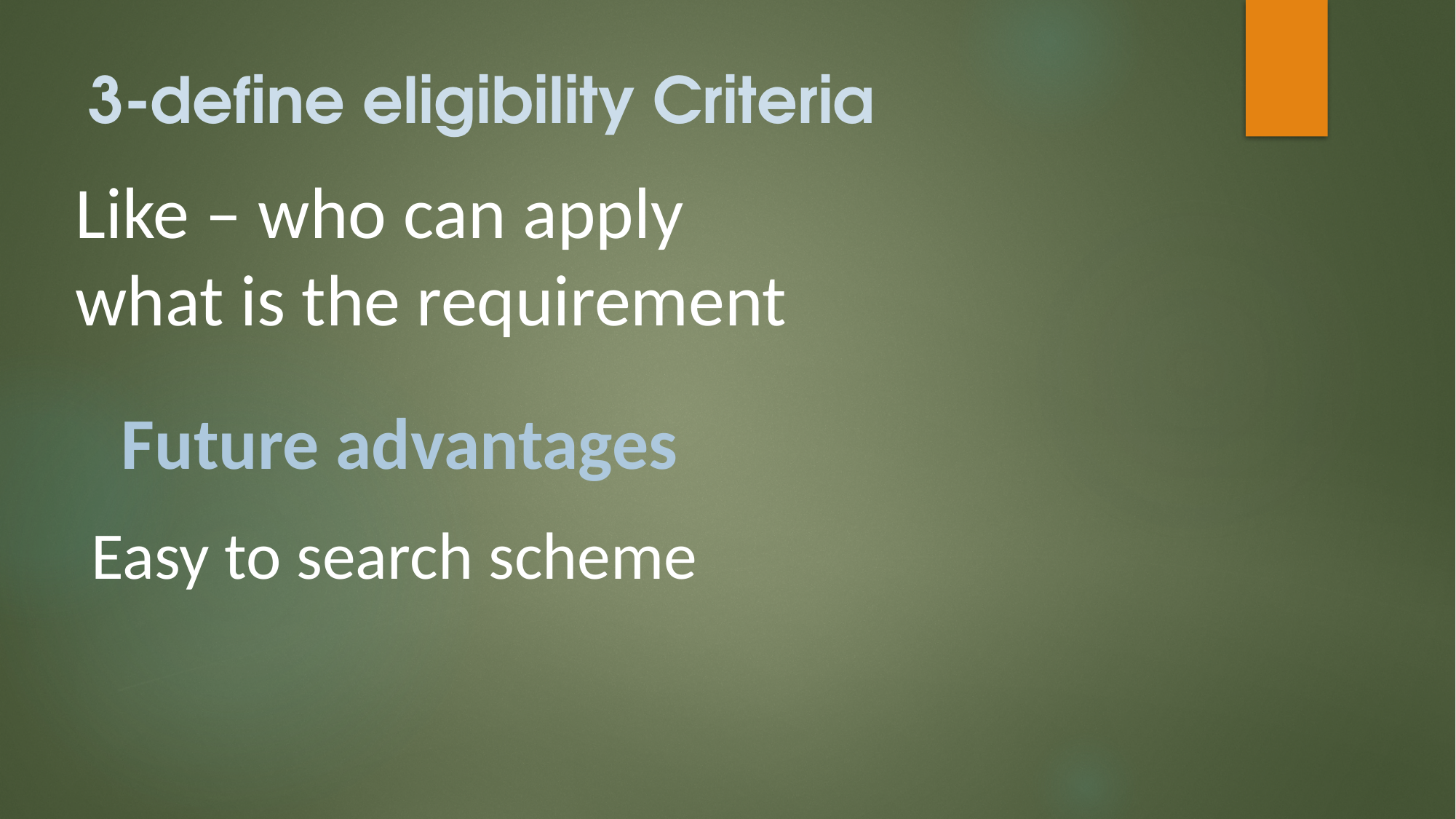

# 3-define eligibility Criteria
Like – who can apply
what is the requirement

Future advantages
Easy to search scheme